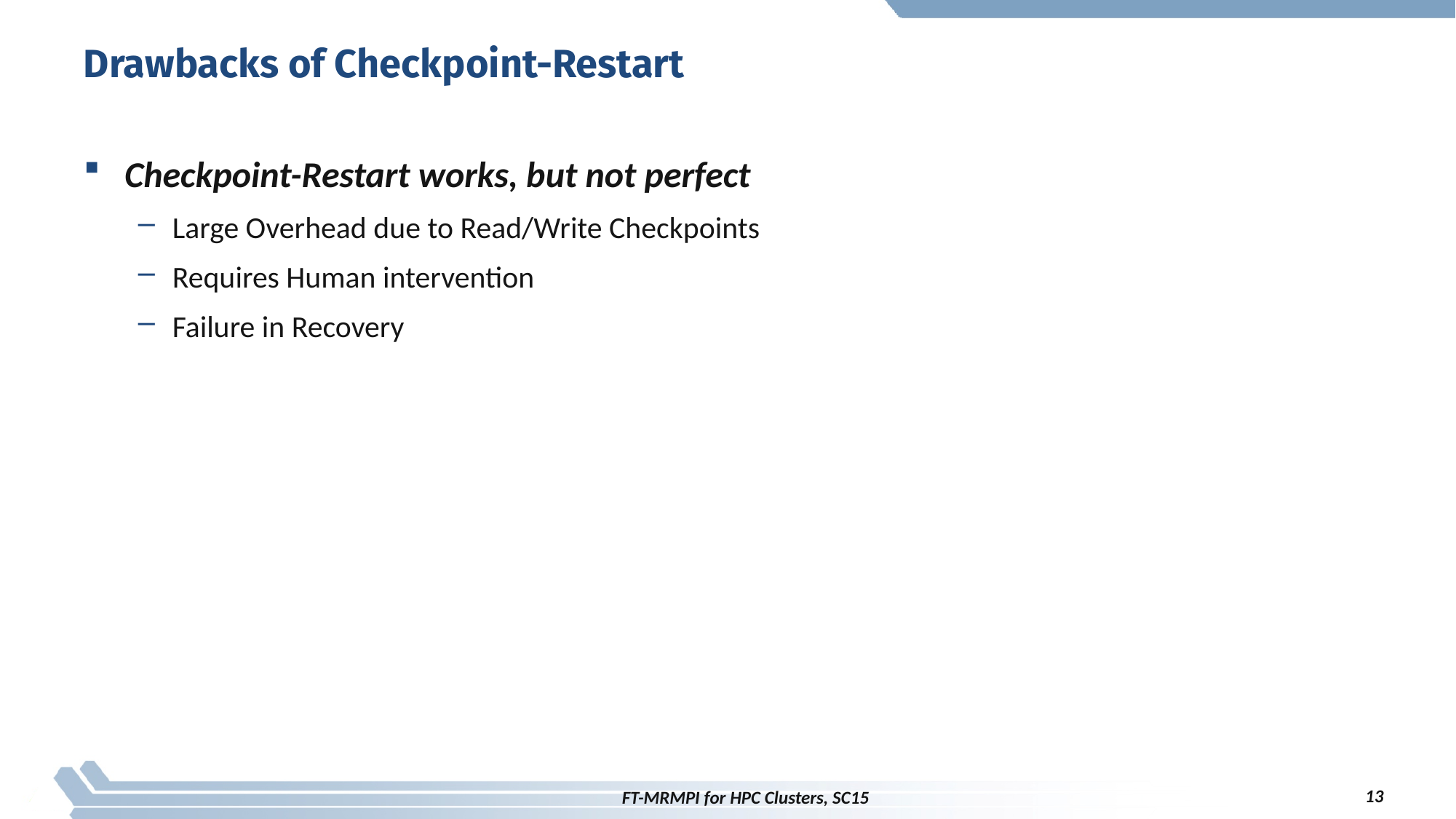

# Drawbacks of Checkpoint-Restart
Checkpoint-Restart works, but not perfect
Large Overhead due to Read/Write Checkpoints
Requires Human intervention
Failure in Recovery
13
FT-MRMPI for HPC Clusters, SC15